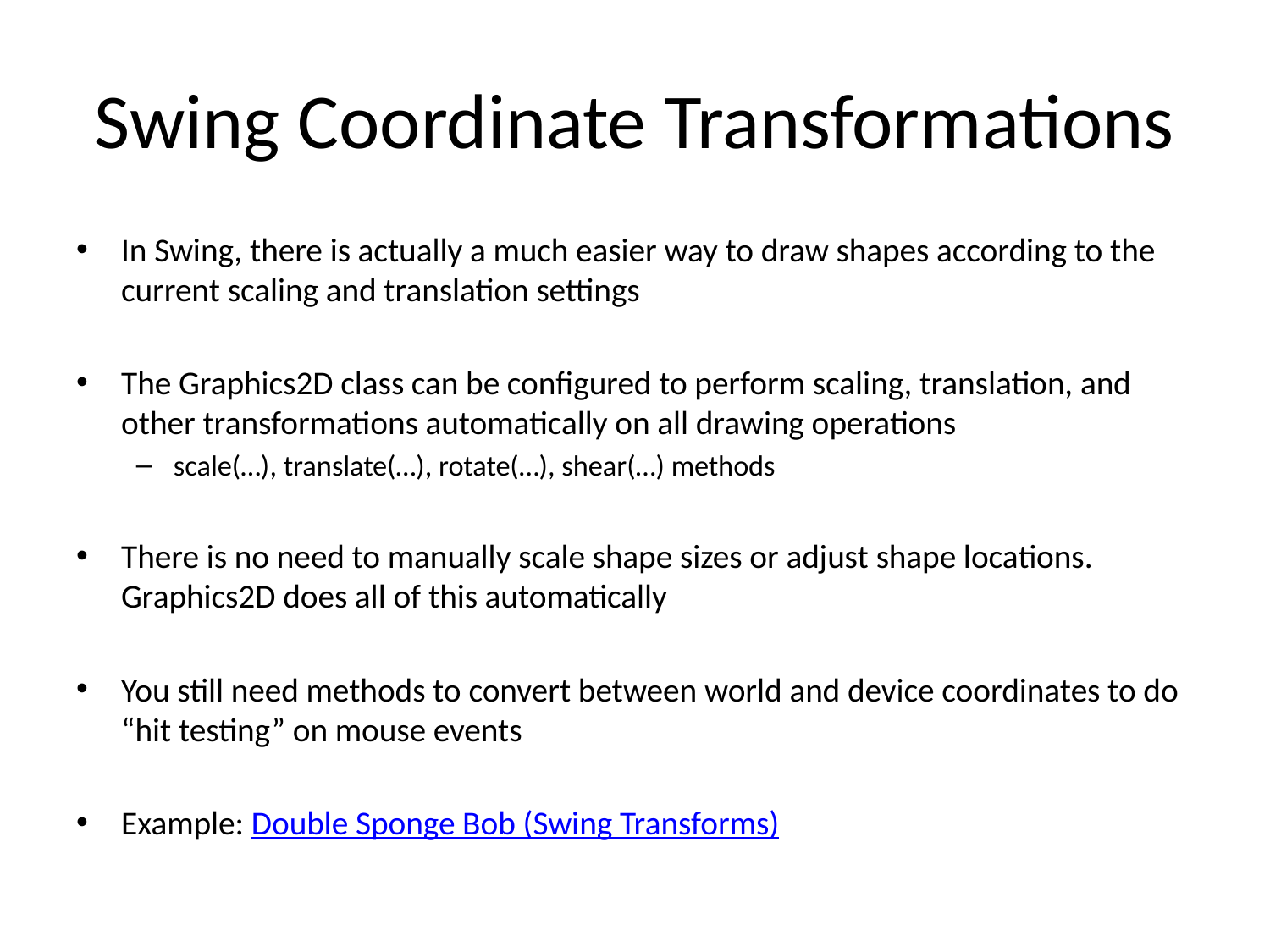

# Swing Coordinate Transformations
In Swing, there is actually a much easier way to draw shapes according to the current scaling and translation settings

The Graphics2D class can be configured to perform scaling, translation, and other transformations automatically on all drawing operations
scale(…), translate(…), rotate(…), shear(…) methods

There is no need to manually scale shape sizes or adjust shape locations.  Graphics2D does all of this automatically

You still need methods to convert between world and device coordinates to do “hit testing” on mouse events

Example: Double Sponge Bob (Swing Transforms)